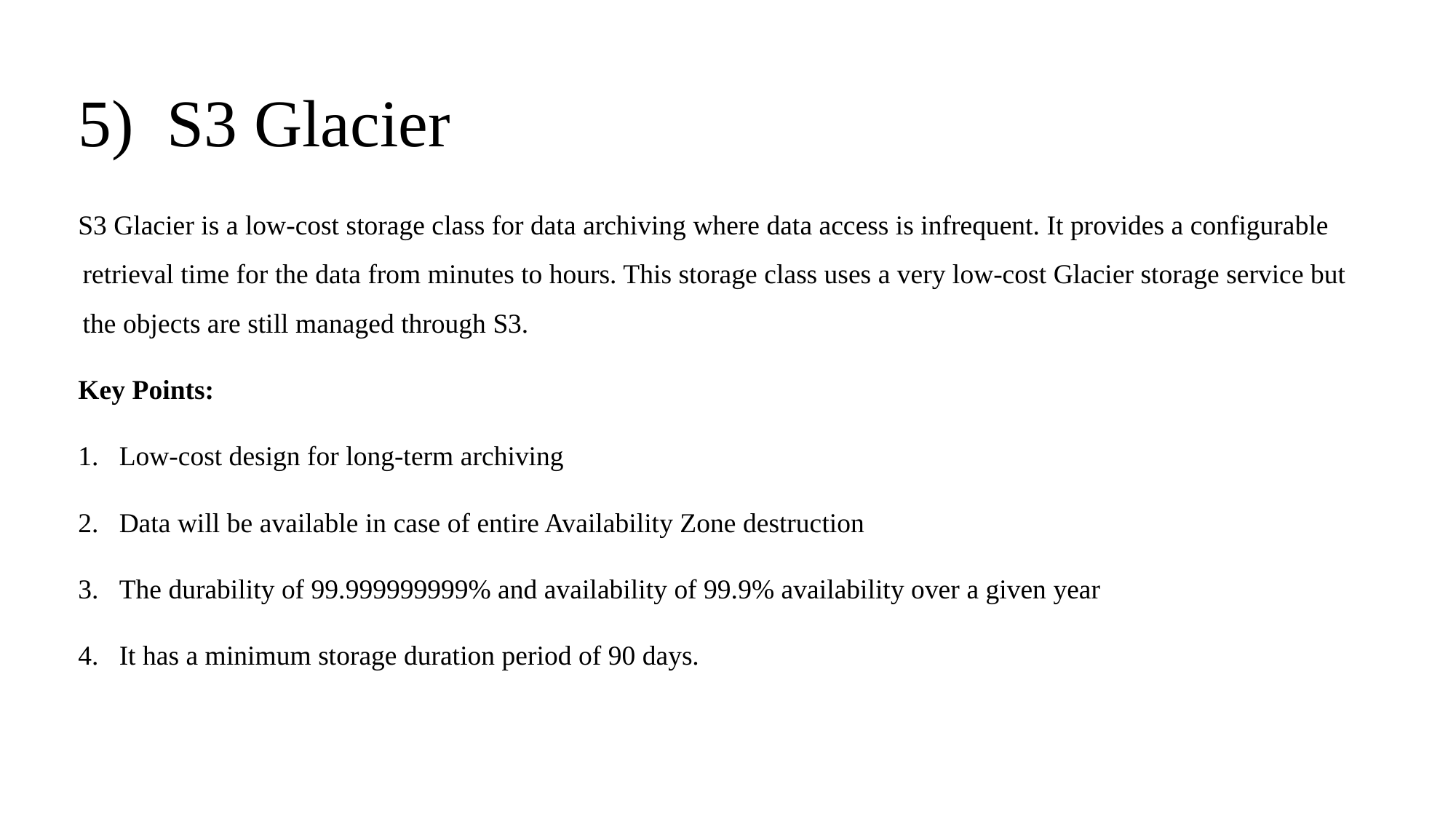

# S3 Glacier
S3 Glacier is a low-cost storage class for data archiving where data access is infrequent. It provides a configurable retrieval time for the data from minutes to hours. This storage class uses a very low-cost Glacier storage service but the objects are still managed through S3.
Key Points:
Low-cost design for long-term archiving
Data will be available in case of entire Availability Zone destruction
The durability of 99.999999999% and availability of 99.9% availability over a given year
It has a minimum storage duration period of 90 days.